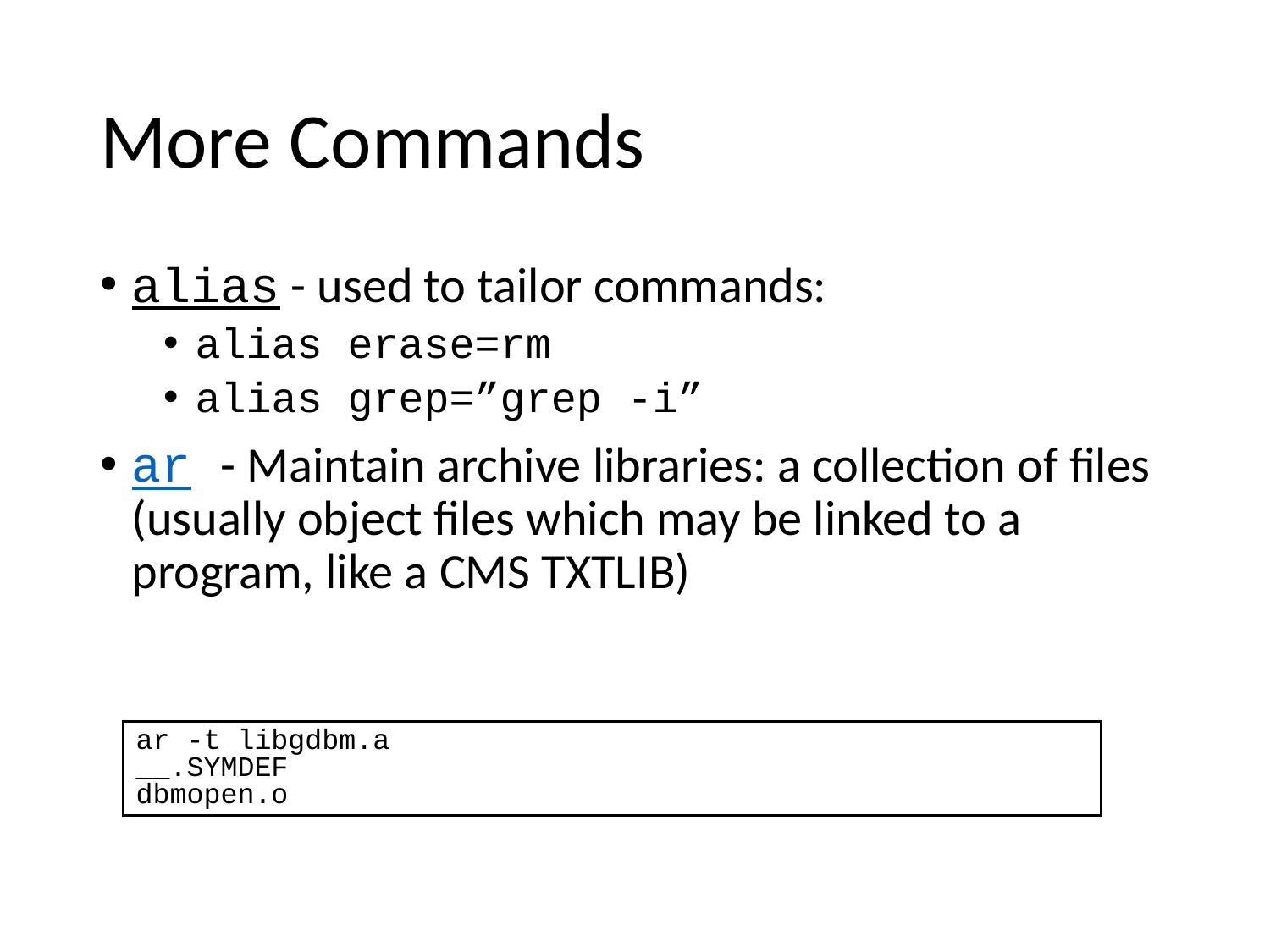

# More Commands
alias - used to tailor commands:
alias erase=rm
alias grep=”grep -i”
ar - Maintain archive libraries: a collection of files (usually object files which may be linked to a program, like a CMS TXTLIB)
ar -t libgdbm.a
__.SYMDEF
dbmopen.o